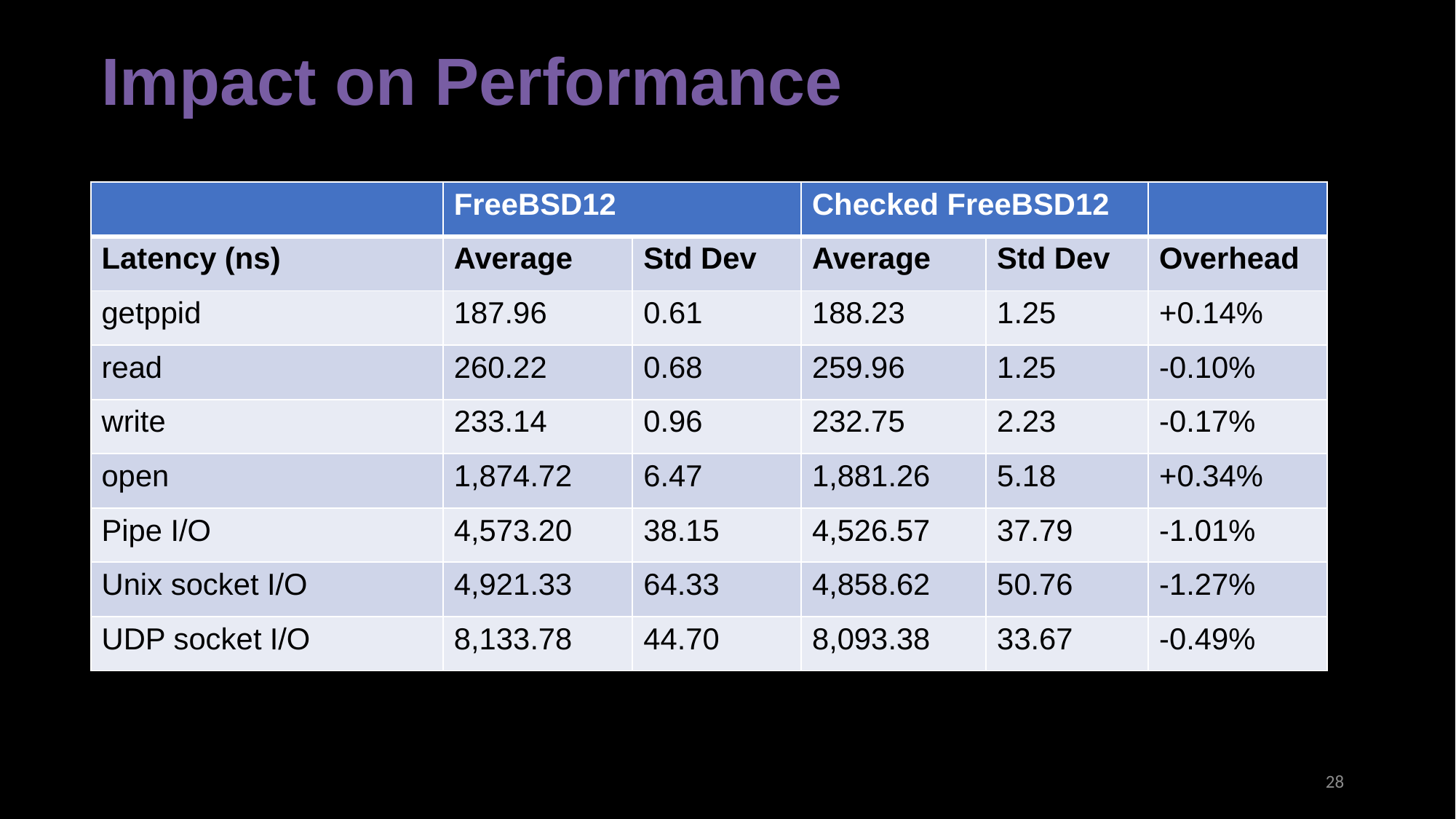

# Impact on Performance
|  | FreeBSD12 |  | Checked FreeBSD12 |  |  |
| --- | --- | --- | --- | --- | --- |
| Latency (ns) | Average | Std Dev | Average | Std Dev | Overhead |
| getppid | 187.96 | 0.61 | 188.23 | 1.25 | +0.14% |
| read | 260.22 | 0.68 | 259.96 | 1.25 | -0.10% |
| write | 233.14 | 0.96 | 232.75 | 2.23 | -0.17% |
| open | 1,874.72 | 6.47 | 1,881.26 | 5.18 | +0.34% |
| Pipe I/O | 4,573.20 | 38.15 | 4,526.57 | 37.79 | -1.01% |
| Unix socket I/O | 4,921.33 | 64.33 | 4,858.62 | 50.76 | -1.27% |
| UDP socket I/O | 8,133.78 | 44.70 | 8,093.38 | 33.67 | -0.49% |
28